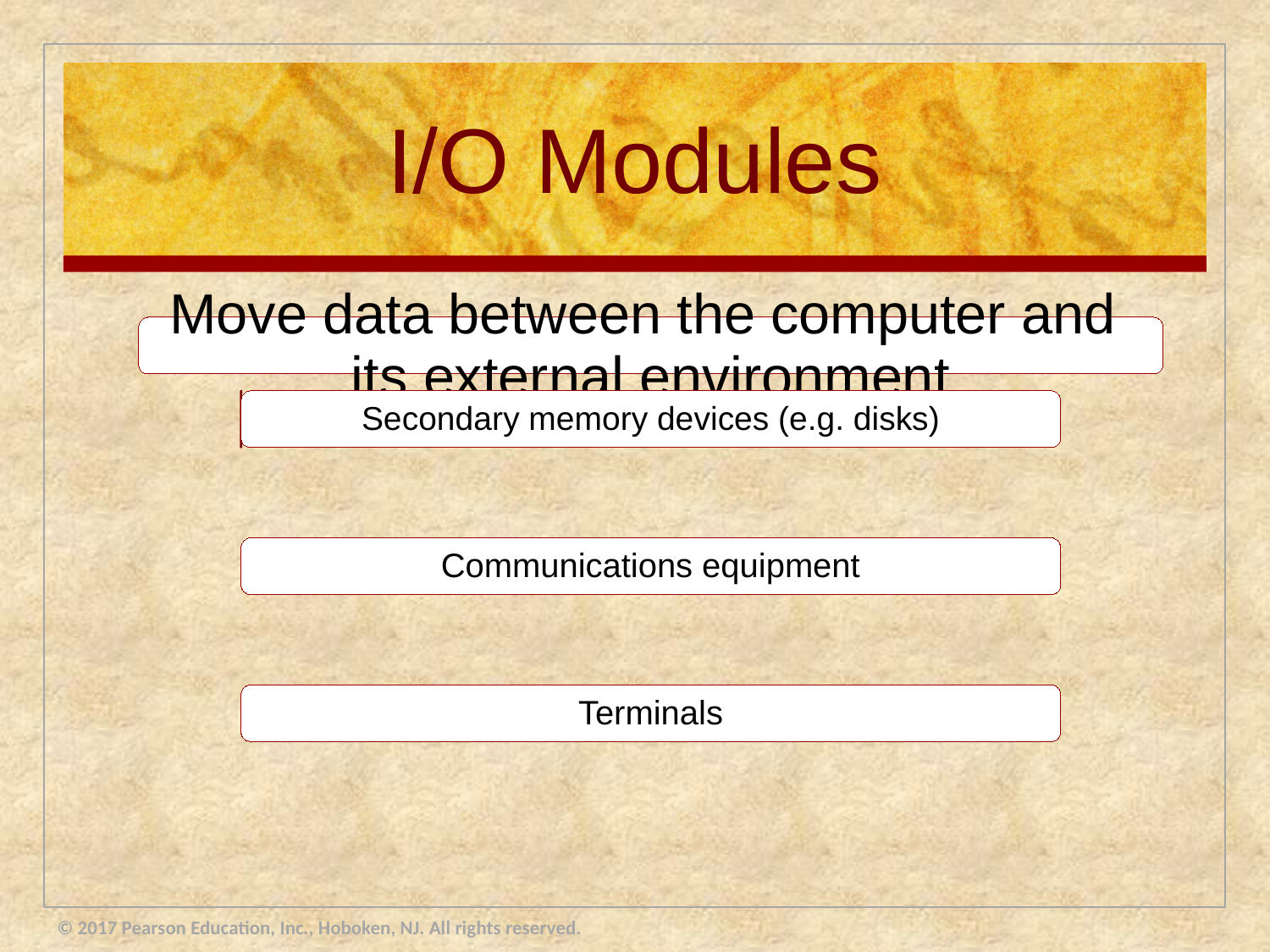

# I/O Modules
Move data between the computer and  its external environment
Secondary memory devices (e.g. disks)
Communications equipment
Terminals
© 2017 Pearson Education, Inc., Hoboken, NJ. All rights reserved.